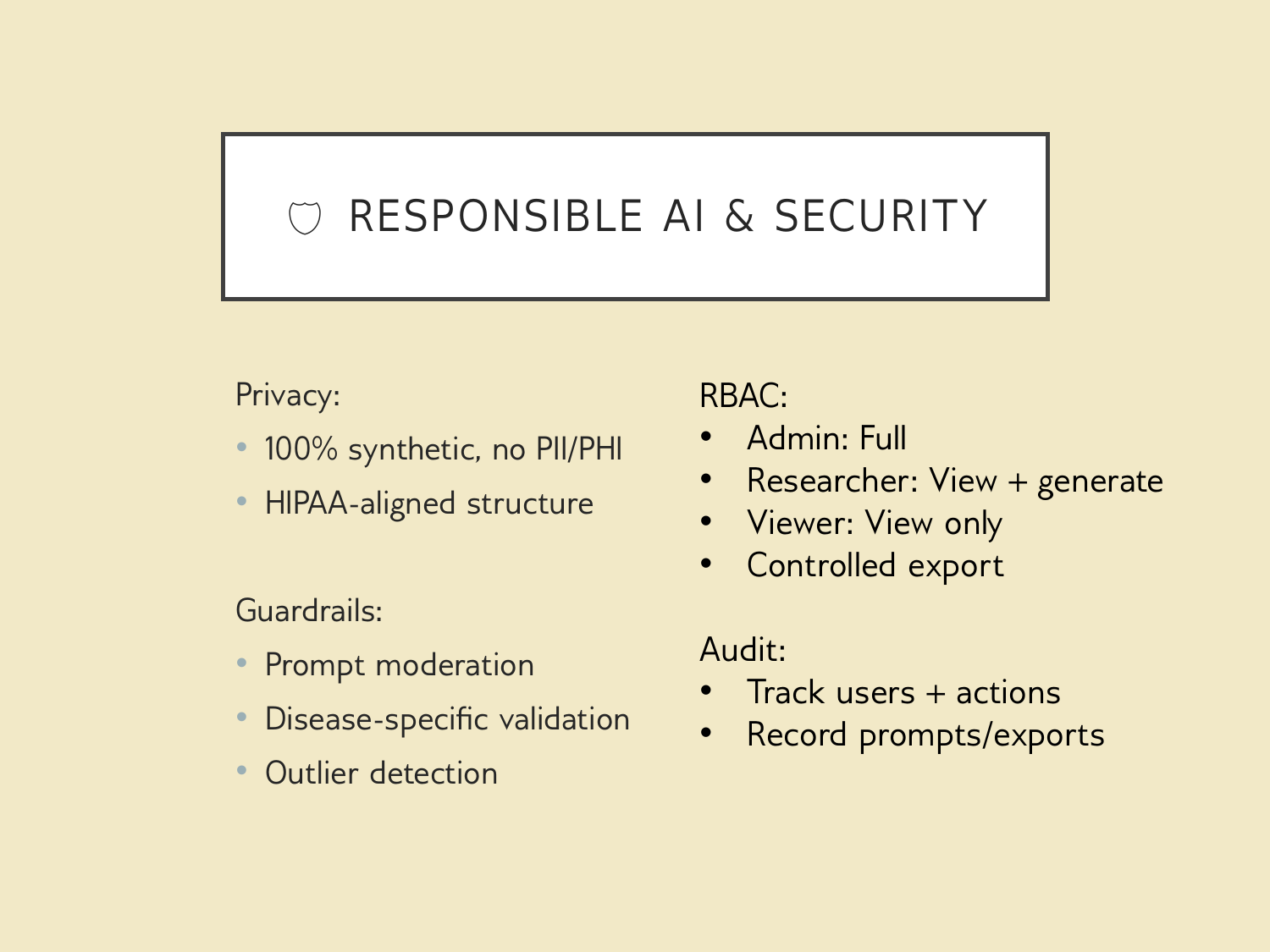

# 🛡️ Responsible AI & Security
Privacy:
100% synthetic, no PII/PHI
HIPAA-aligned structure

Guardrails:
Prompt moderation
Disease-specific validation
Outlier detection

RBAC:
Admin: Full
Researcher: View + generate
Viewer: View only
Controlled export

Audit:
Track users + actions
Record prompts/exports